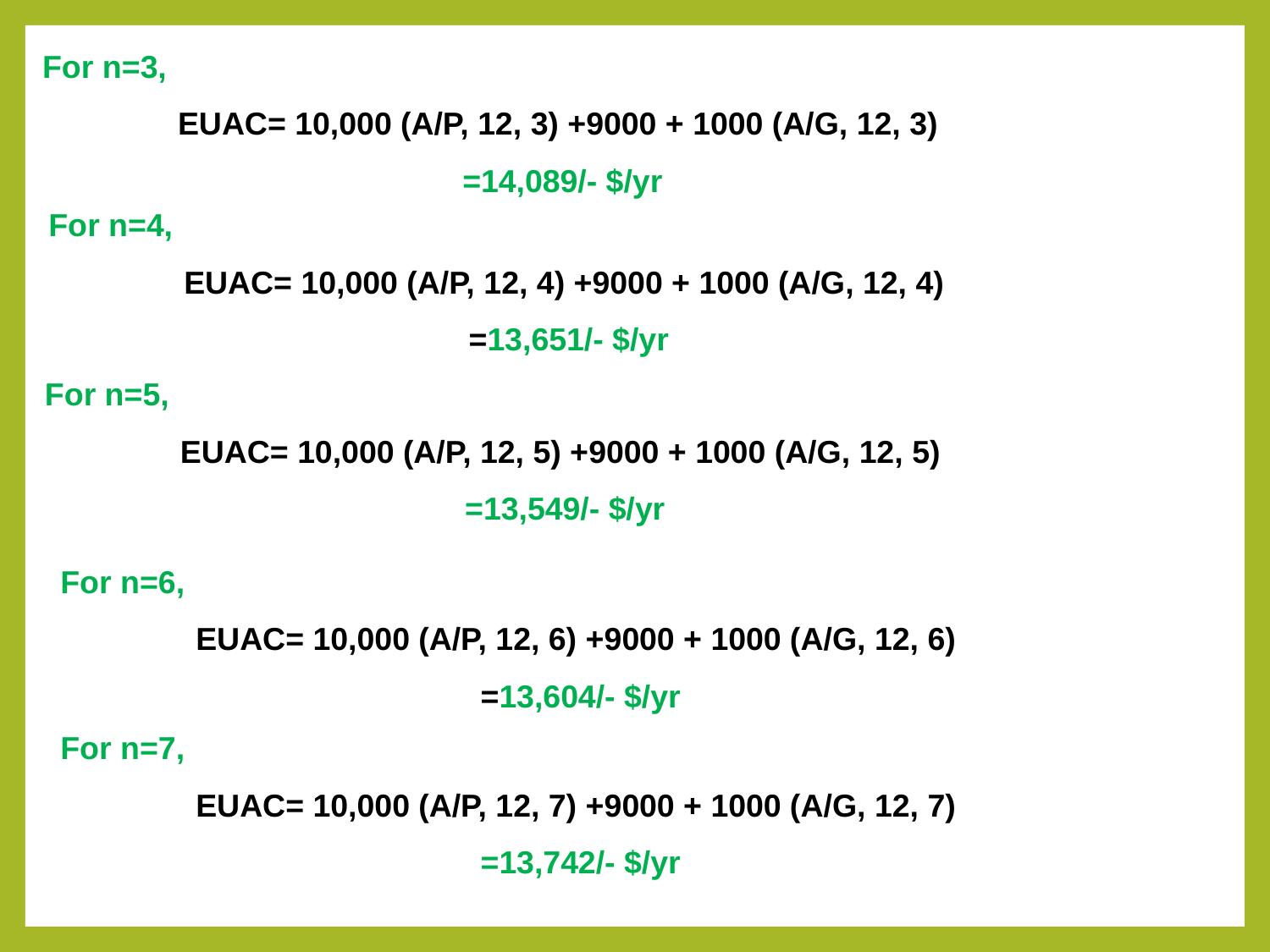

For n=3,
EUAC= 10,000 (A/P, 12, 3) +9000 + 1000 (A/G, 12, 3)
=14,089/- $/yr
For n=4,
EUAC= 10,000 (A/P, 12, 4) +9000 + 1000 (A/G, 12, 4)
=13,651/- $/yr
For n=5,
EUAC= 10,000 (A/P, 12, 5) +9000 + 1000 (A/G, 12, 5)
=13,549/- $/yr
For n=6,
EUAC= 10,000 (A/P, 12, 6) +9000 + 1000 (A/G, 12, 6)
=13,604/- $/yr
For n=7,
EUAC= 10,000 (A/P, 12, 7) +9000 + 1000 (A/G, 12, 7)
=13,742/- $/yr